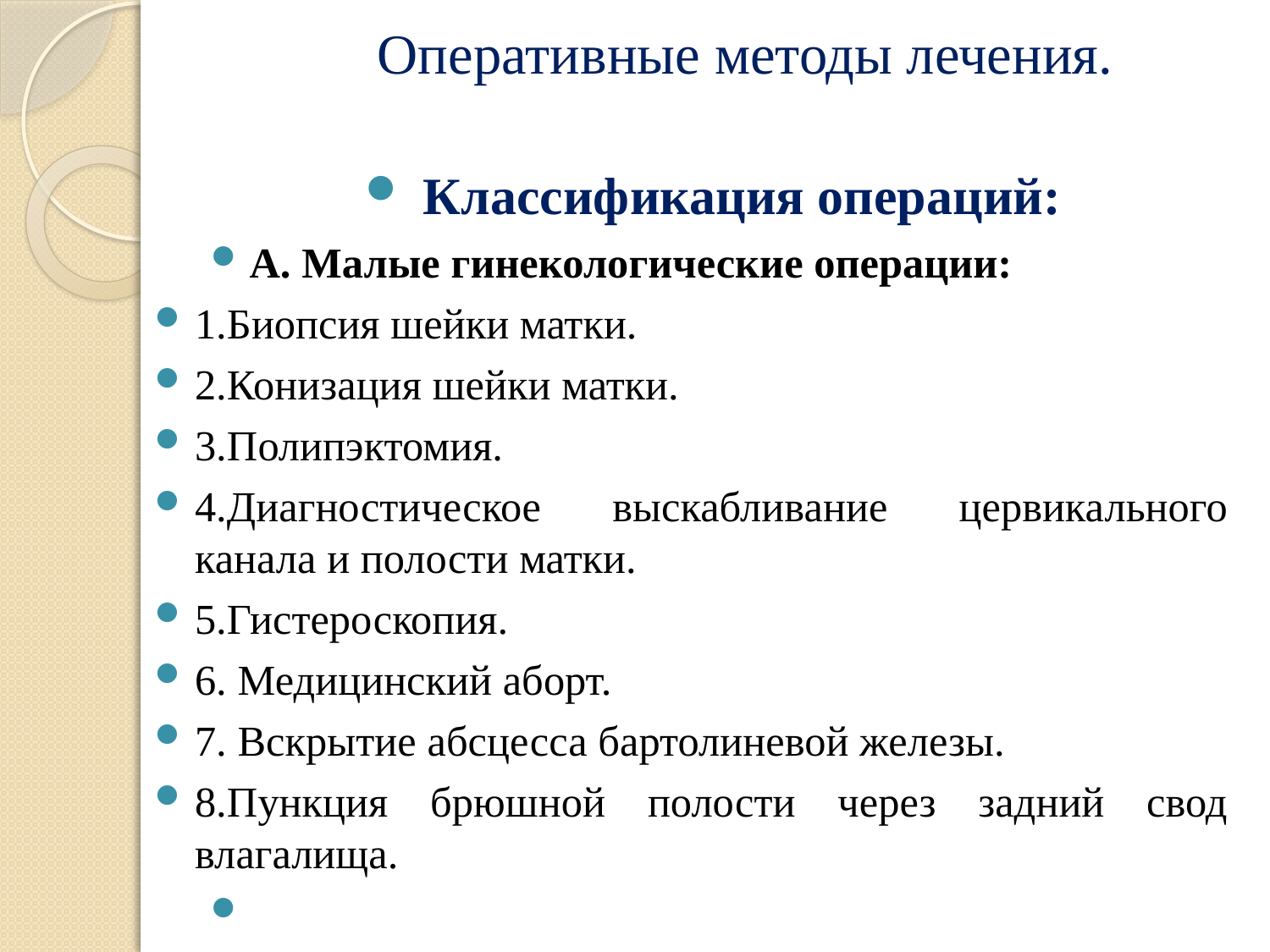

# Оперативные методы лечения.
Классификация операций:
А. Малые гинекологические операции:
1.Биопсия шейки матки.
2.Конизация шейки матки.
3.Полипэктомия.
4.Диагностическое выскабливание цервикального канала и полости матки.
5.Гистероскопия.
6. Медицинский аборт.
7. Вскрытие абсцесса бартолиневой железы.
8.Пункция брюшной полости через задний свод влагалища.